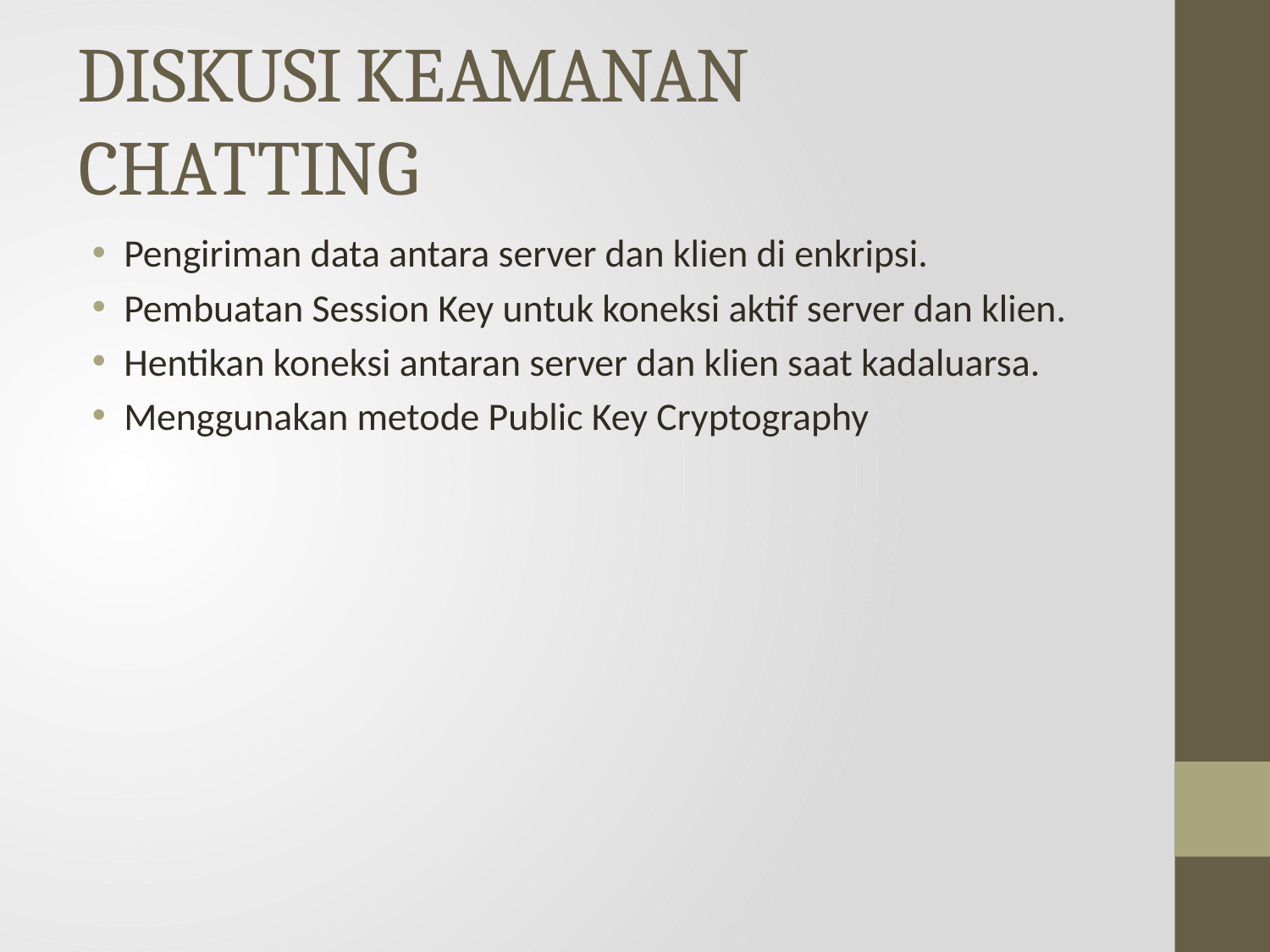

# DISKUSI KEAMANAN CHATTING
Pengiriman data antara server dan klien di enkripsi.
Pembuatan Session Key untuk koneksi aktif server dan klien.
Hentikan koneksi antaran server dan klien saat kadaluarsa.
Menggunakan metode Public Key Cryptography